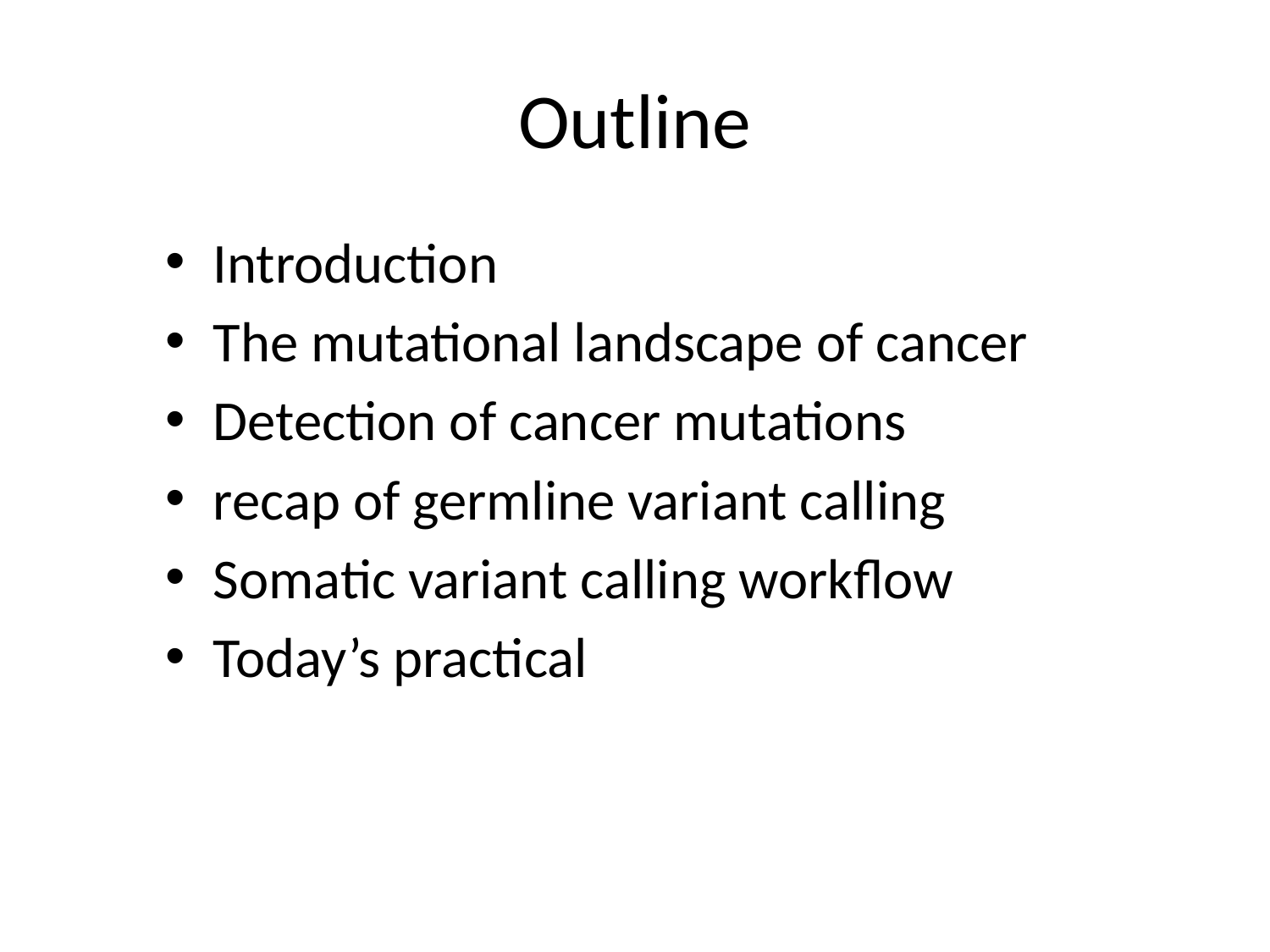

# Outline
Introduction
The mutational landscape of cancer
Detection of cancer mutations
recap of germline variant calling
Somatic variant calling workflow
Today’s practical